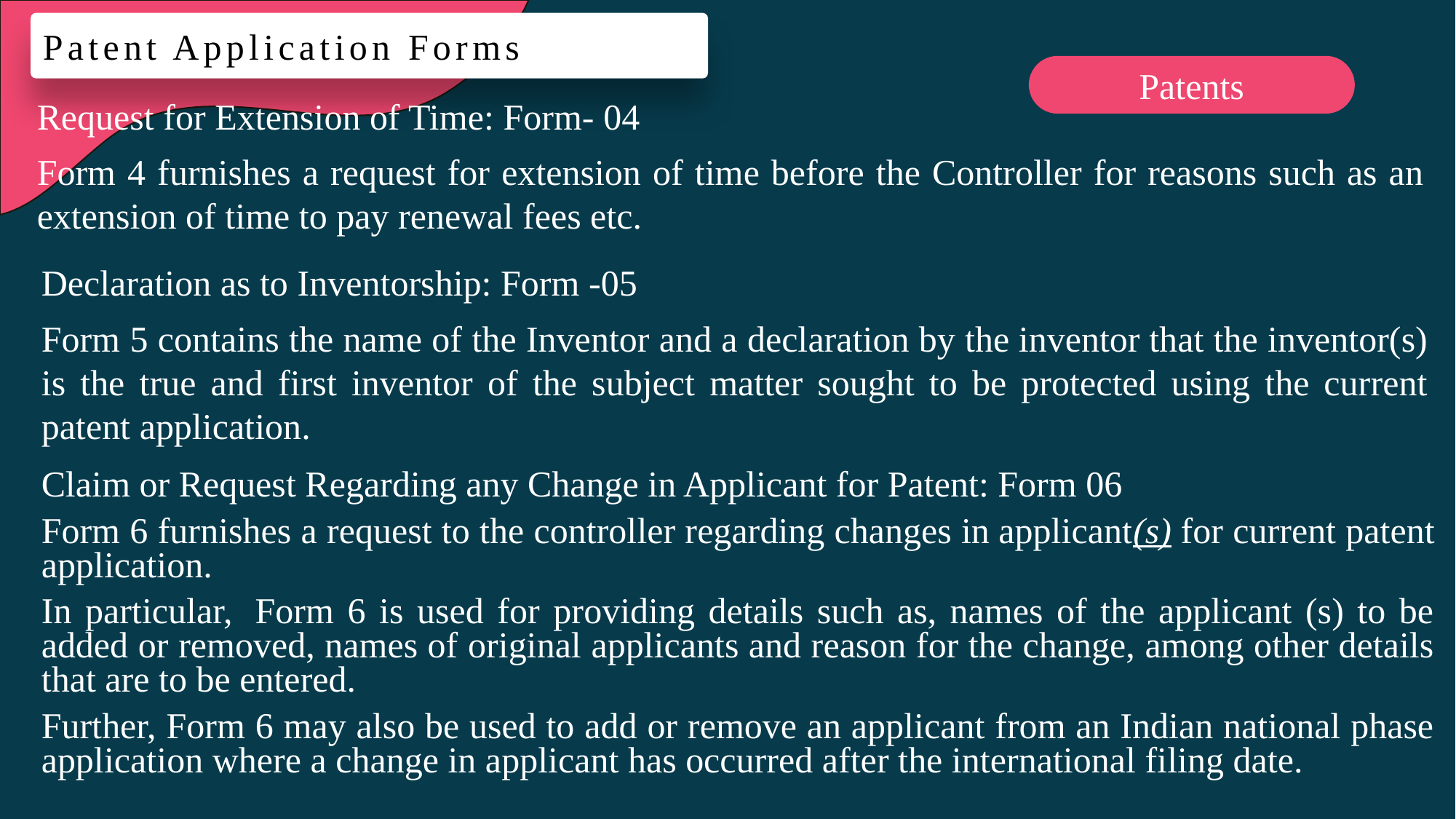

Patent Application Forms
Patents
Request for Extension of Time: Form- 04
Form 4 furnishes a request for extension of time before the Controller for reasons such as an extension of time to pay renewal fees etc.
Declaration as to Inventorship: Form -05
Form 5 contains the name of the Inventor and a declaration by the inventor that the inventor(s) is the true and first inventor of the subject matter sought to be protected using the current patent application.
Claim or Request Regarding any Change in Applicant for Patent: Form 06
Form 6 furnishes a request to the controller regarding changes in applicant(s) for current patent application.
In particular,  Form 6 is used for providing details such as, names of the applicant (s) to be added or removed, names of original applicants and reason for the change, among other details that are to be entered.
Further, Form 6 may also be used to add or remove an applicant from an Indian national phase application where a change in applicant has occurred after the international filing date.